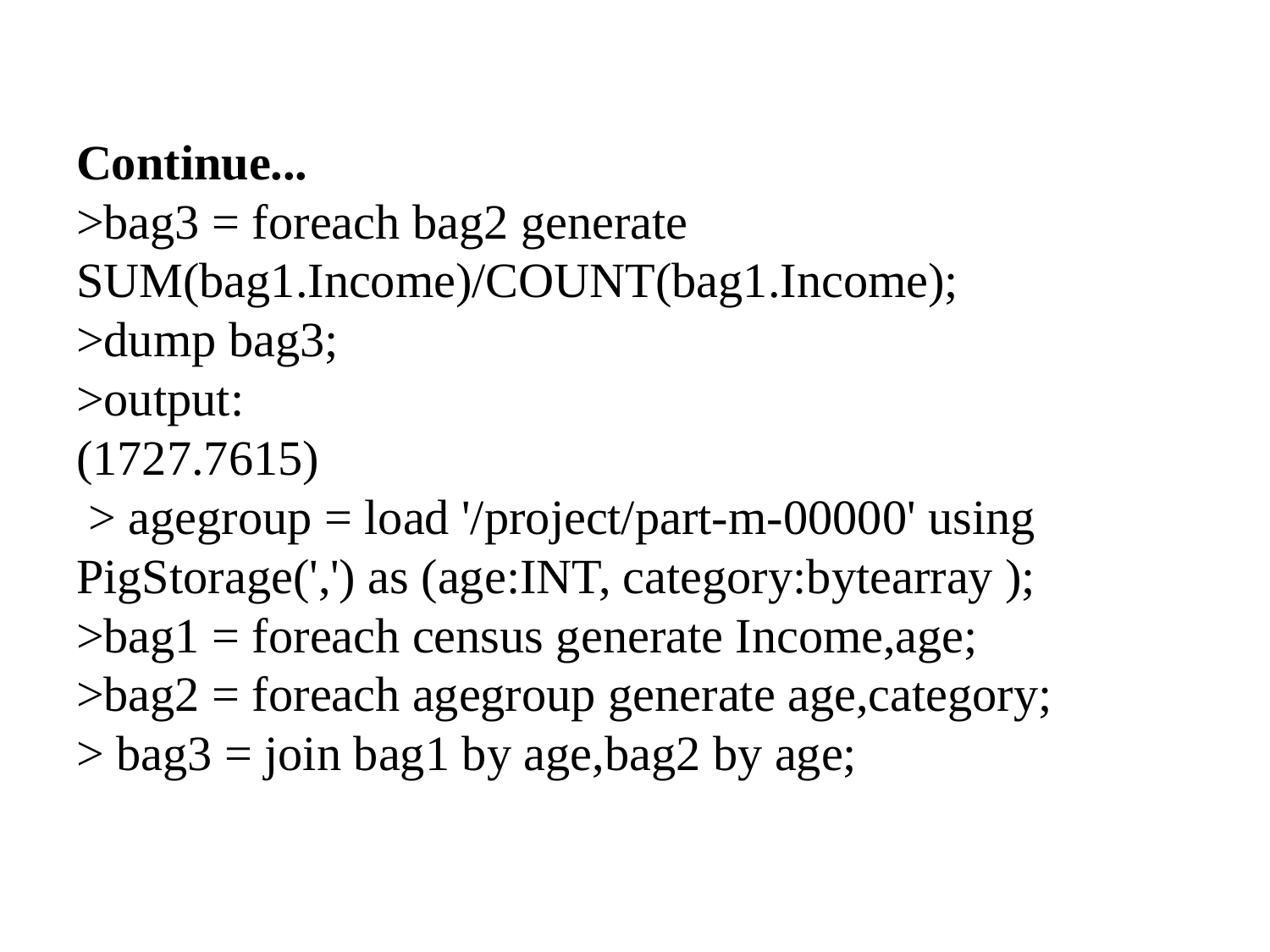

# Continue... >bag3 = foreach bag2 generate SUM(bag1.Income)/COUNT(bag1.Income); >dump bag3; >output: (1727.7615) > agegroup = load '/project/part-m-00000' using PigStorage(',') as (age:INT, category:bytearray ); >bag1 = foreach census generate Income,age; >bag2 = foreach agegroup generate age,category; > bag3 = join bag1 by age,bag2 by age;